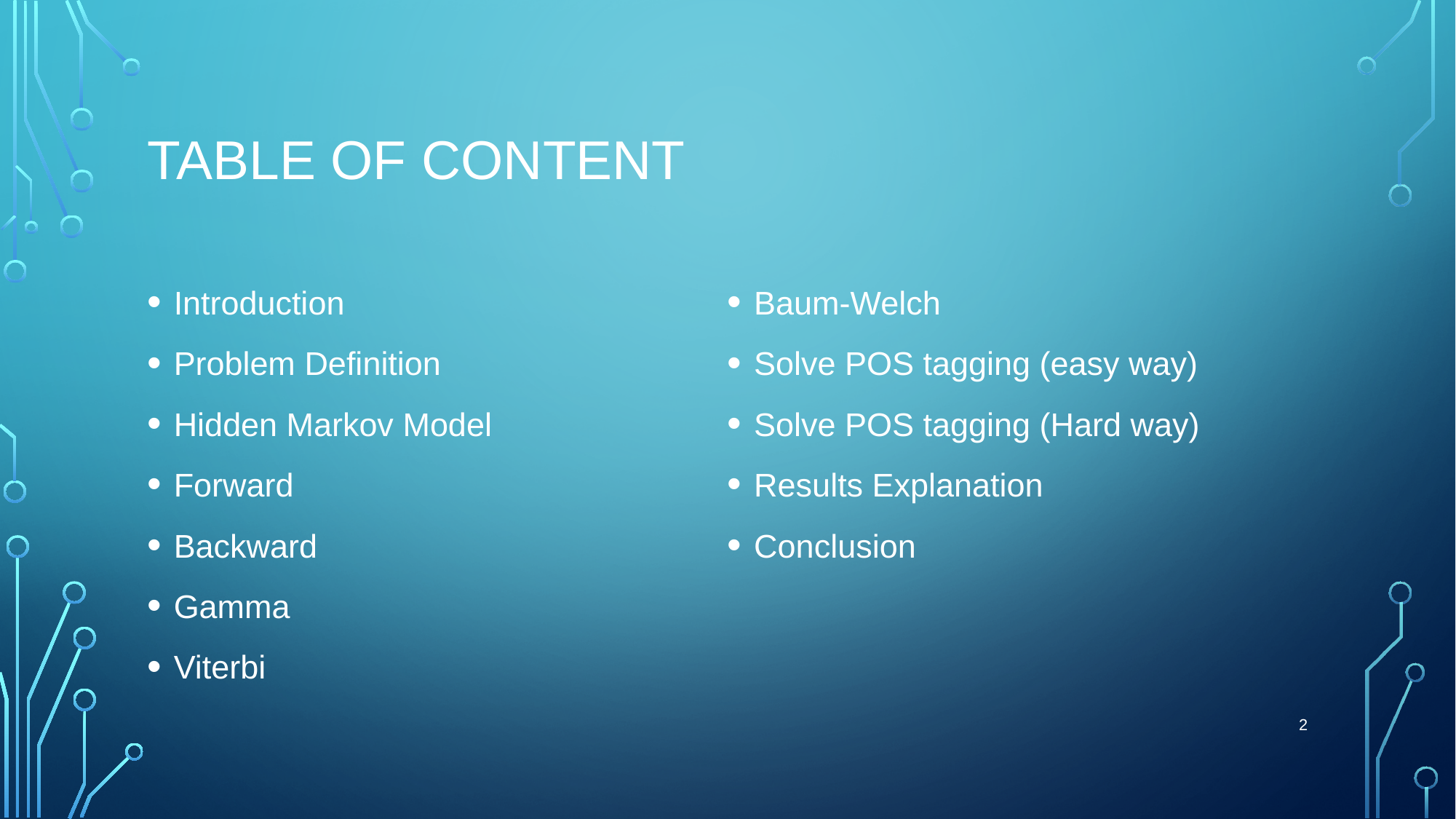

# Table of content
Introduction
Problem Definition
Hidden Markov Model
Forward
Backward
Gamma
Viterbi
Baum-Welch
Solve POS tagging (easy way)
Solve POS tagging (Hard way)
Results Explanation
Conclusion

2